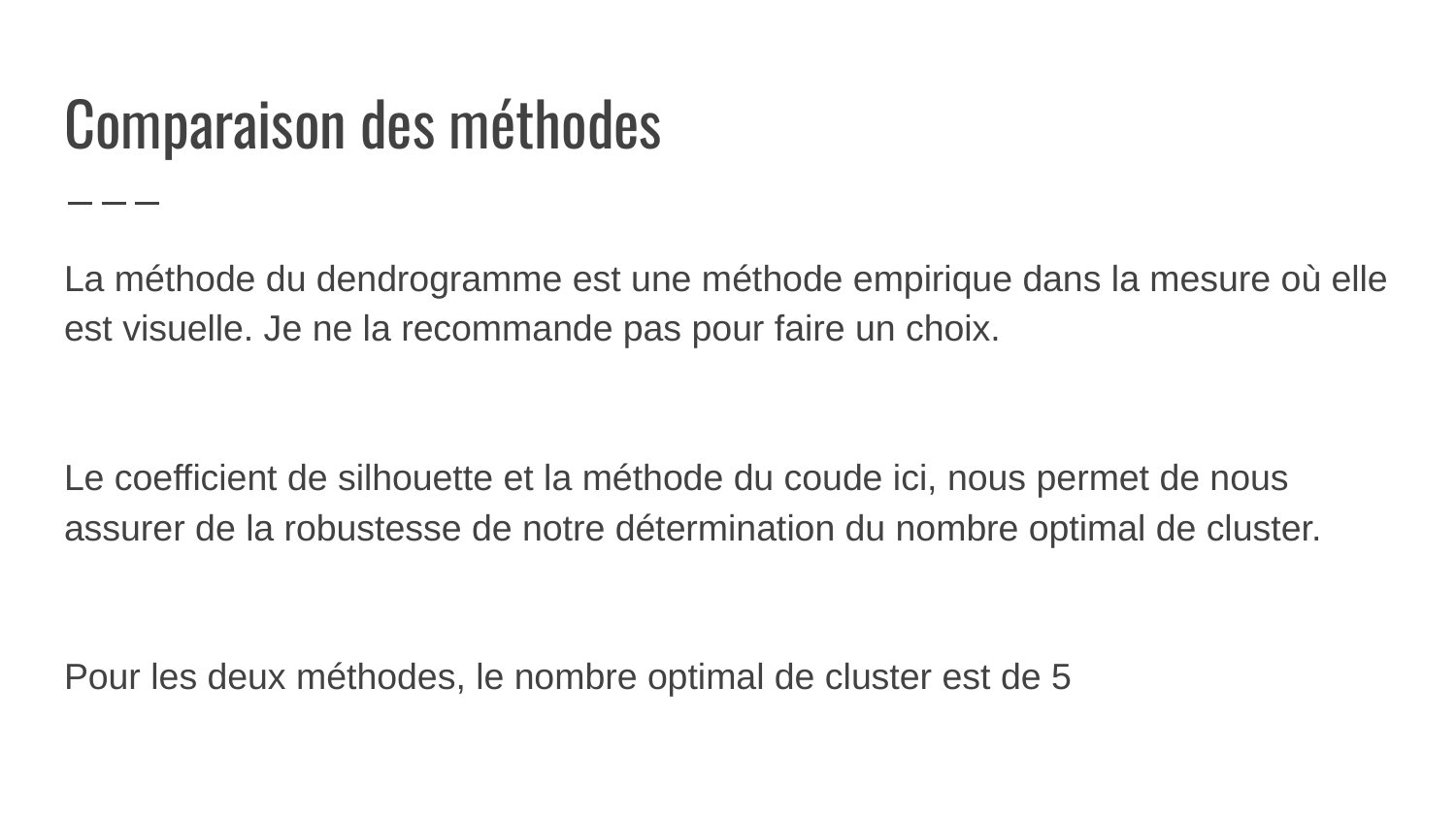

# Comparaison des méthodes
La méthode du dendrogramme est une méthode empirique dans la mesure où elle est visuelle. Je ne la recommande pas pour faire un choix.

Le coefficient de silhouette et la méthode du coude ici, nous permet de nous assurer de la robustesse de notre détermination du nombre optimal de cluster.

Pour les deux méthodes, le nombre optimal de cluster est de 5